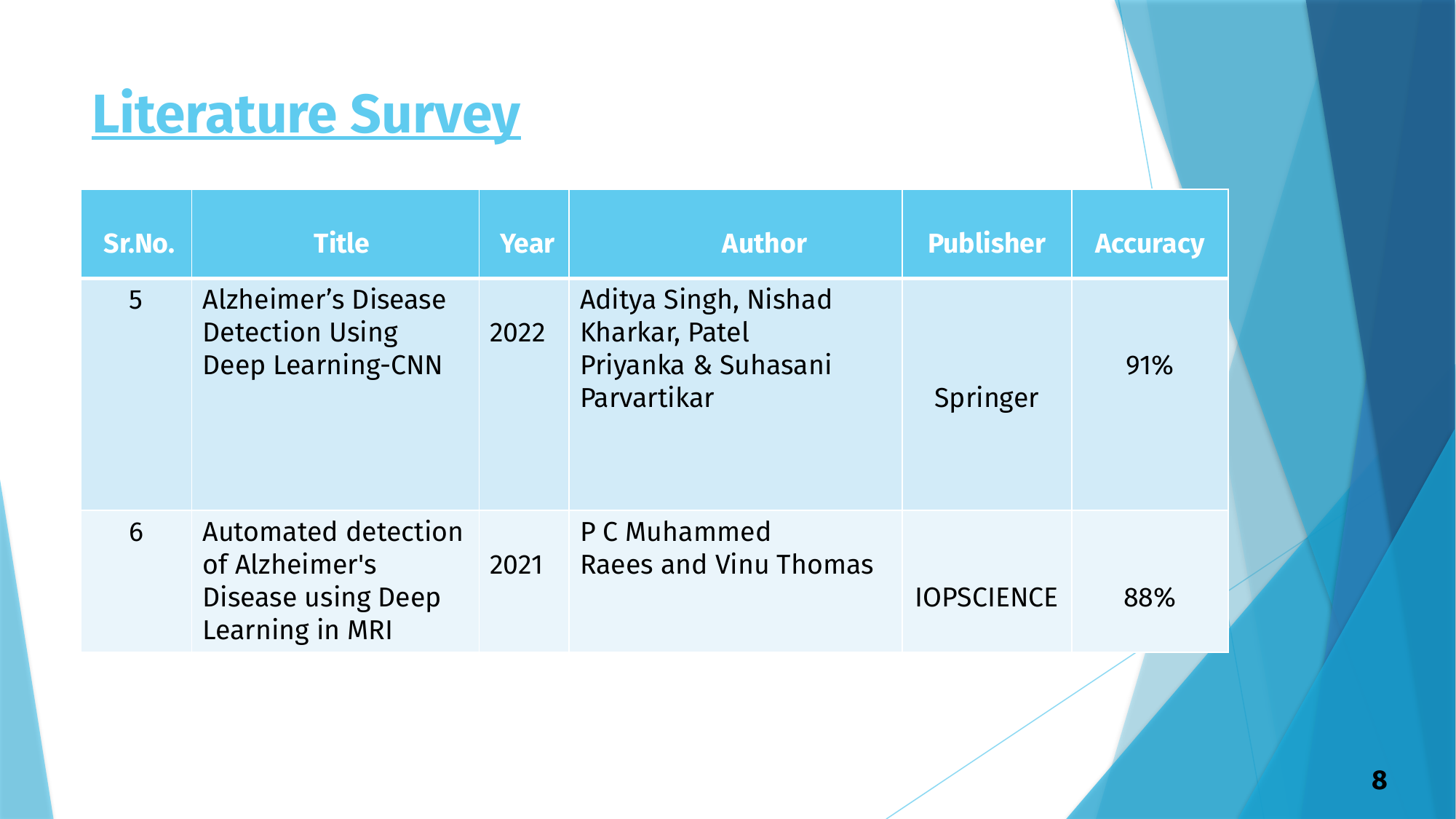

# Literature Survey
| Sr.No. | Title | Year | Author | Publisher | Accuracy |
| --- | --- | --- | --- | --- | --- |
| 5 | Alzheimer’s Disease Detection Using Deep Learning-CNN | 2022 | Aditya Singh, Nishad Kharkar, Patel Priyanka & Suhasani Parvartikar | Springer | 91% |
| 6 | Automated detection of Alzheimer's Disease using Deep Learning in MRI | 2021 | P C Muhammed Raees and Vinu Thomas | IOPSCIENCE | 88% |
8